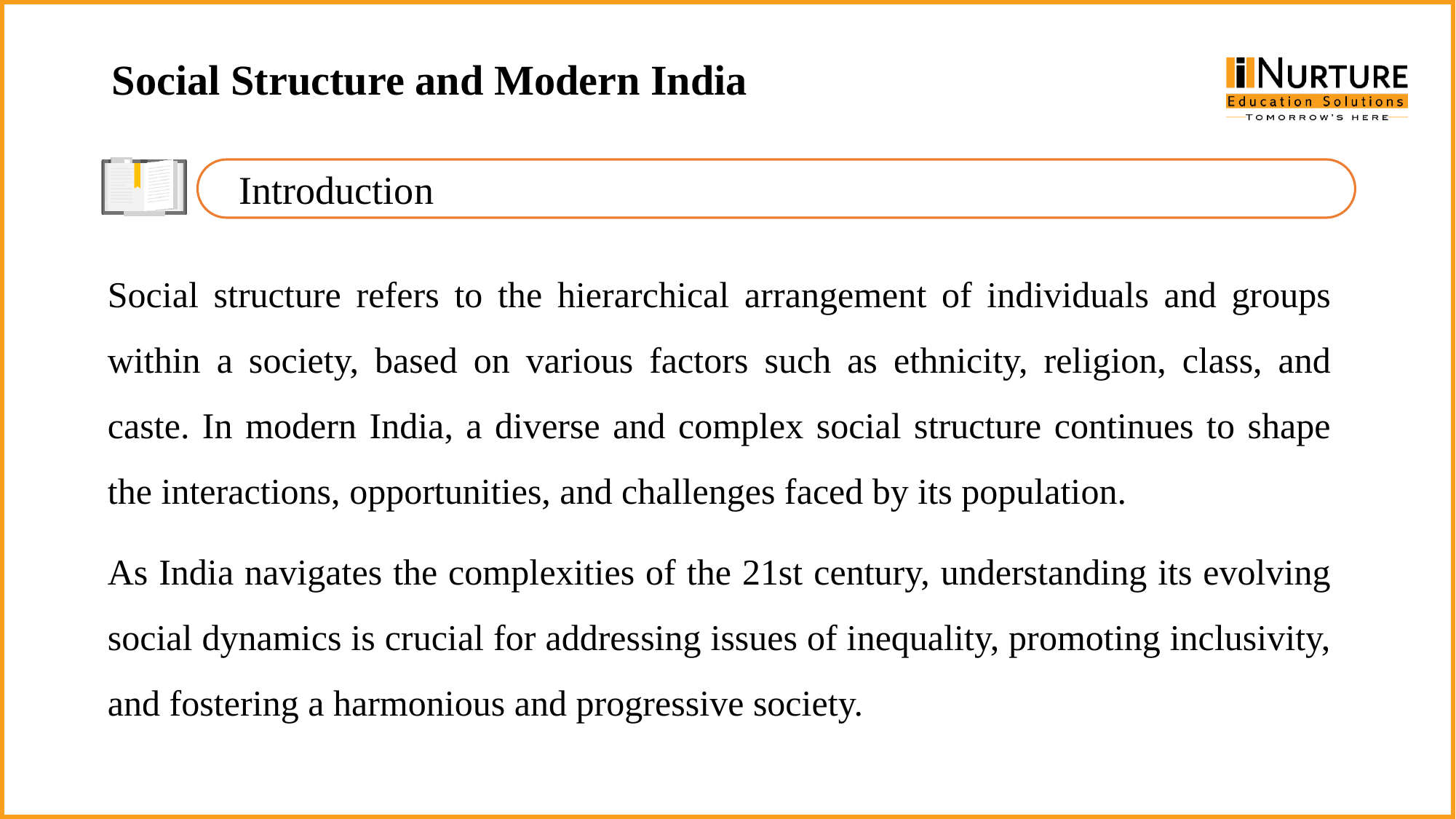

Social Structure and Modern India
Introduction

Social structure refers to the hierarchical arrangement of individuals and groups within a society, based on various factors such as ethnicity, religion, class, and caste. In modern India, a diverse and complex social structure continues to shape the interactions, opportunities, and challenges faced by its population.
As India navigates the complexities of the 21st century, understanding its evolving social dynamics is crucial for addressing issues of inequality, promoting inclusivity, and fostering a harmonious and progressive society.